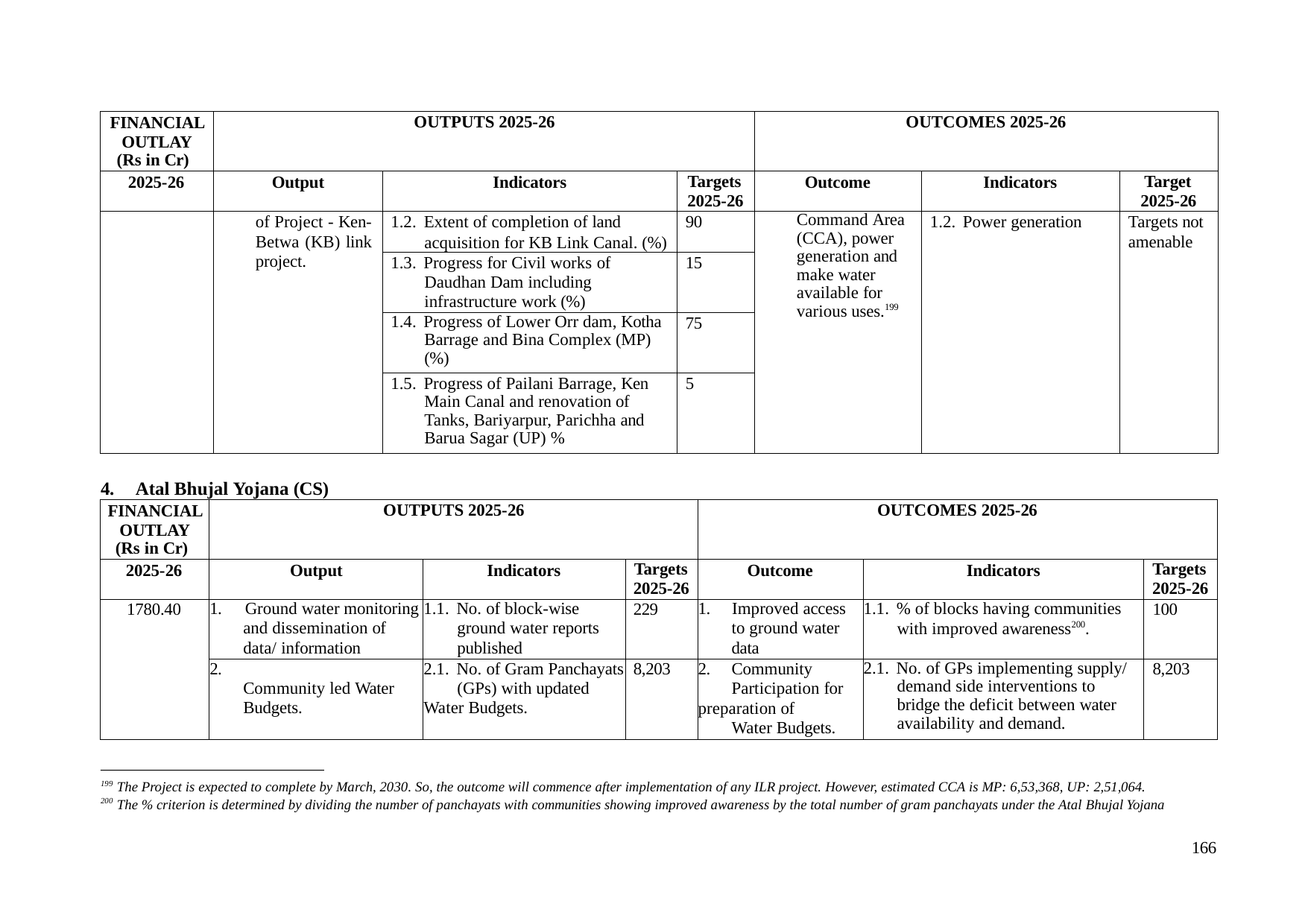

| FINANCIAL OUTLAY (Rs in Cr) | OUTPUTS 2025-26 |  |  | OUTCOMES 2025-26 |  |  |
| --- | --- | --- | --- | --- | --- | --- |
| 2025-26 | Output | Indicators | Targets 2025-26 | Outcome | Indicators | Target 2025-26 |
|  | of Project - Ken- Betwa (KB) link project. | 1.2. Extent of completion of land acquisition for KB Link Canal. (%) | 90 | Command Area (CCA), power generation and make water available for various uses.199 | 1.2. Power generation | Targets not amenable |
|  |  | 1.3. Progress for Civil works of Daudhan Dam including infrastructure work (%) | 15 |  |  |  |
|  |  | 1.4. Progress of Lower Orr dam, Kotha Barrage and Bina Complex (MP) (%) | 75 |  |  |  |
|  |  | 1.5. Progress of Pailani Barrage, Ken Main Canal and renovation of Tanks, Bariyarpur, Parichha and Barua Sagar (UP) % | 5 |  |  |  |
4.	Atal Bhujal Yojana (CS)
| FINANCIAL OUTLAY (Rs in Cr) | OUTPUTS 2025-26 |  |  | OUTCOMES 2025-26 |  |  |
| --- | --- | --- | --- | --- | --- | --- |
| 2025-26 | Output | Indicators | Targets 2025-26 | Outcome | Indicators | Targets 2025-26 |
| 1780.40 | 1. Ground water monitoring and dissemination of data/ information | 1.1. No. of block-wise ground water reports published | 229 | 1. Improved access to ground water data | 1.1. % of blocks having communities with improved awareness200. | 100 |
|  | 2. Community led Water Budgets. | 2.1. No. of Gram Panchayats (GPs) with updated Water Budgets. | 8,203 | 2. Community Participation for preparation of Water Budgets. | 2.1. No. of GPs implementing supply/ demand side interventions to bridge the deficit between water availability and demand. | 8,203 |

199 The Project is expected to complete by March, 2030. So, the outcome will commence after implementation of any ILR project. However, estimated CCA is MP: 6,53,368, UP: 2,51,064.
200 The % criterion is determined by dividing the number of panchayats with communities showing improved awareness by the total number of gram panchayats under the Atal Bhujal Yojana
166